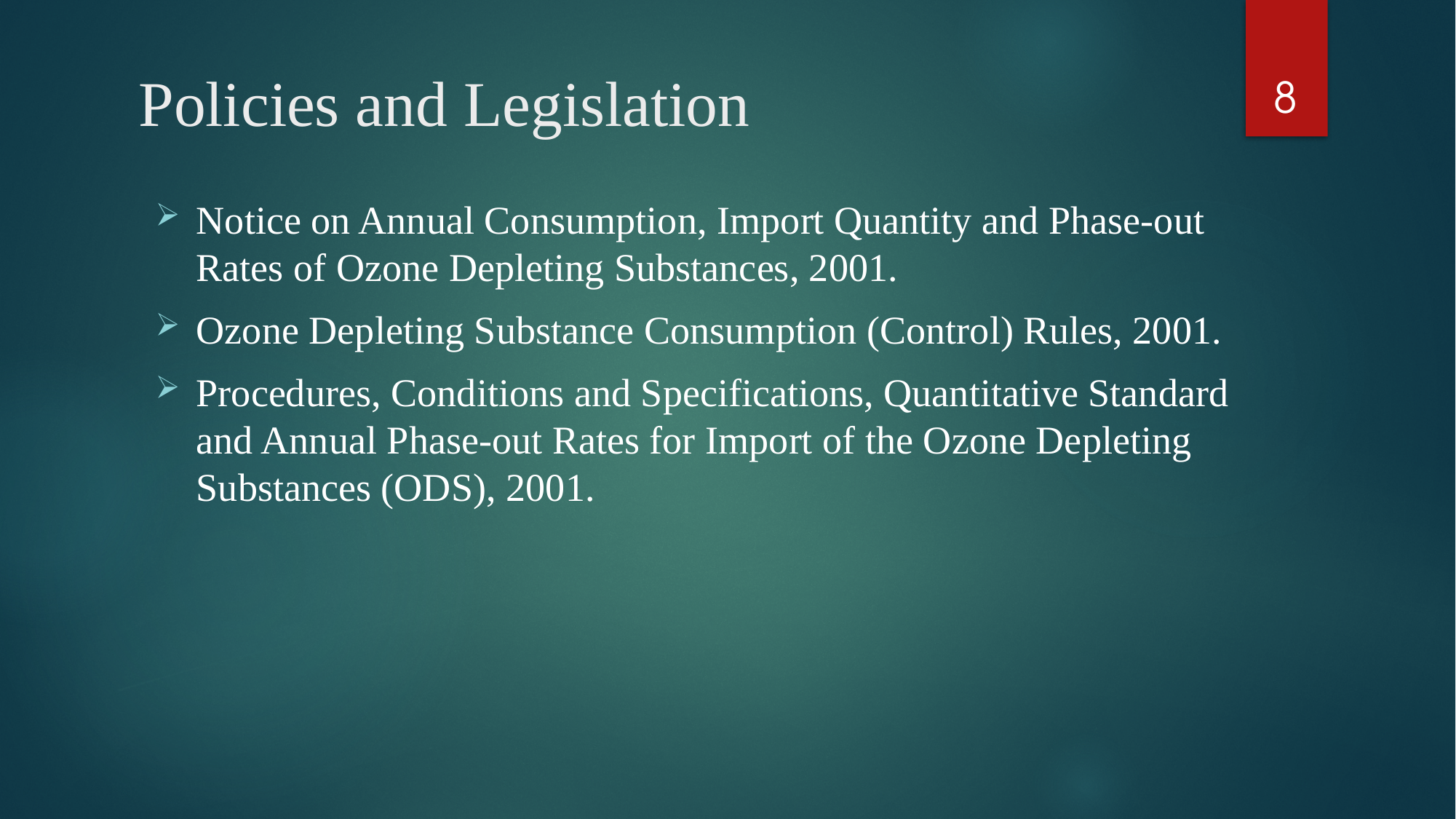

8
# Policies and Legislation
Notice on Annual Consumption, Import Quantity and Phase-out Rates of Ozone Depleting Substances, 2001.
Ozone Depleting Substance Consumption (Control) Rules, 2001.
Procedures, Conditions and Specifications, Quantitative Standard and Annual Phase-out Rates for Import of the Ozone Depleting Substances (ODS), 2001.